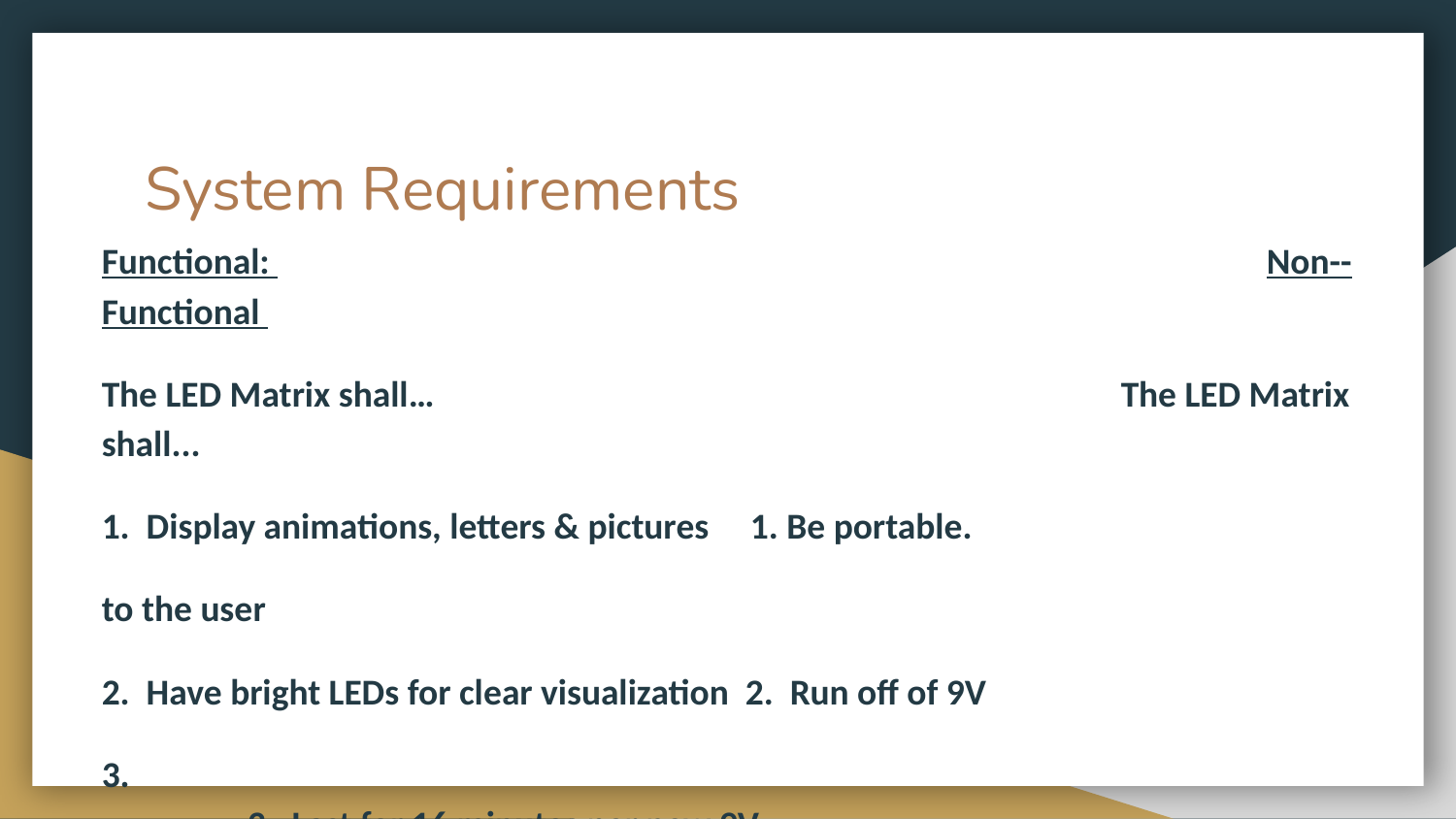

# System Requirements
Functional: 							Non--Functional
The LED Matrix shall…					The LED Matrix shall...
1.  Display animations, letters & pictures     1. Be portable.
to the user
2.  Have bright LEDs for clear visualization  2.  Run off of 9V
3.									3.  Last for 16 minutes per new 9V